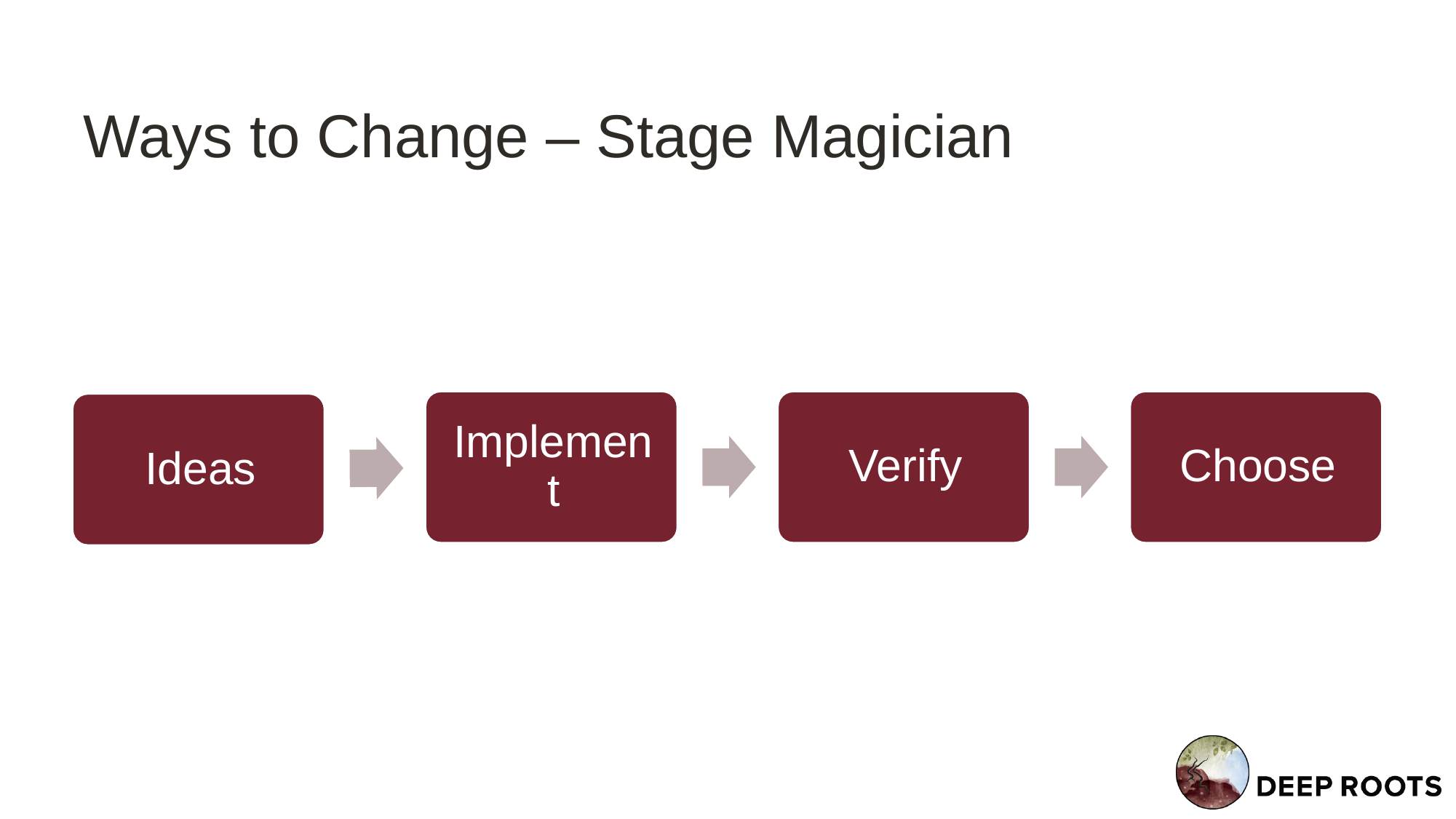

# Ways to Change – Stage Magician
Ideas

Implement

Verify

Choose